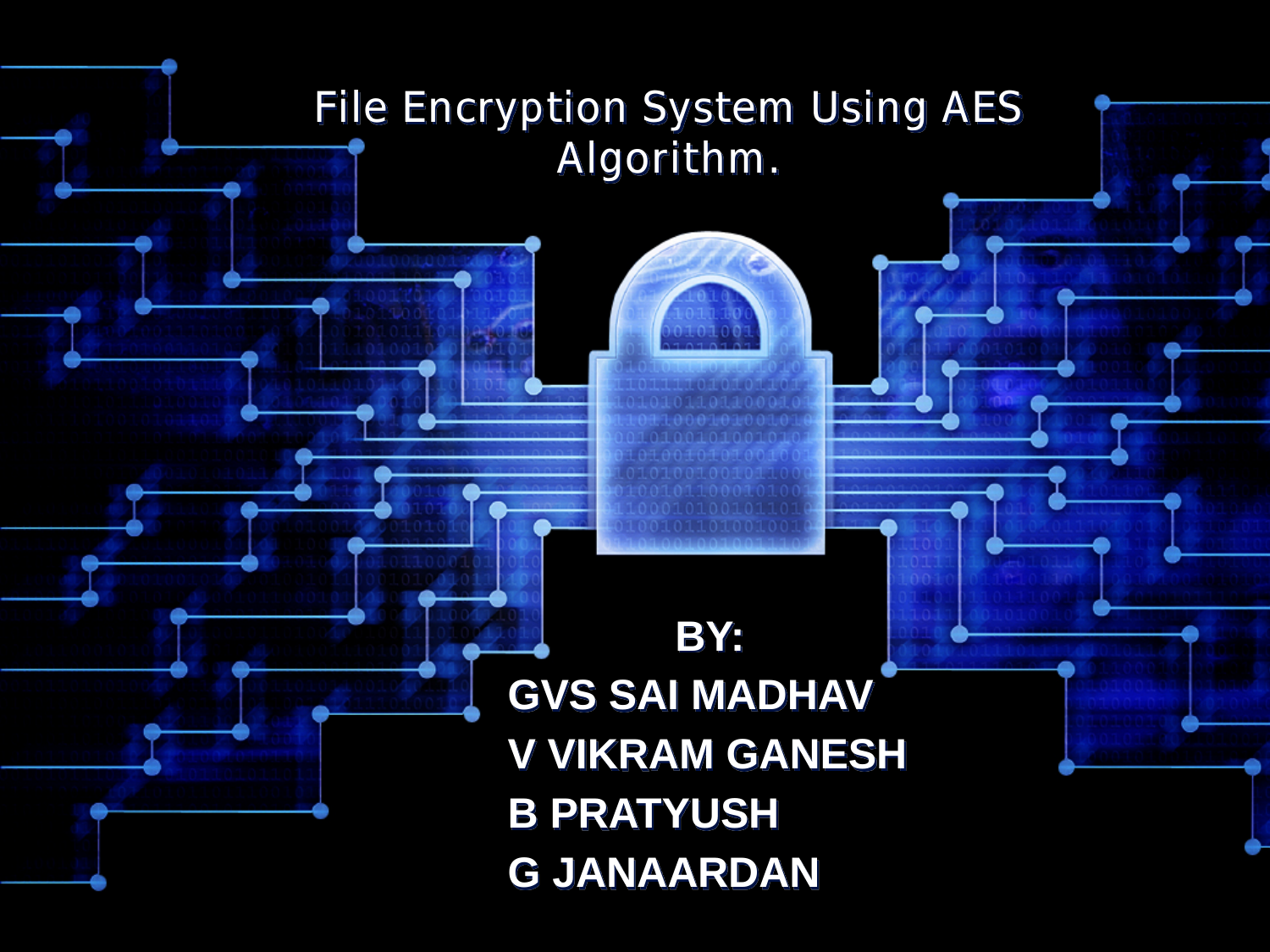

# File Encryption System Using AES Algorithm.
BY:
GVS SAI MADHAV
V VIKRAM GANESH
B PRATYUSH
G JANAARDAN